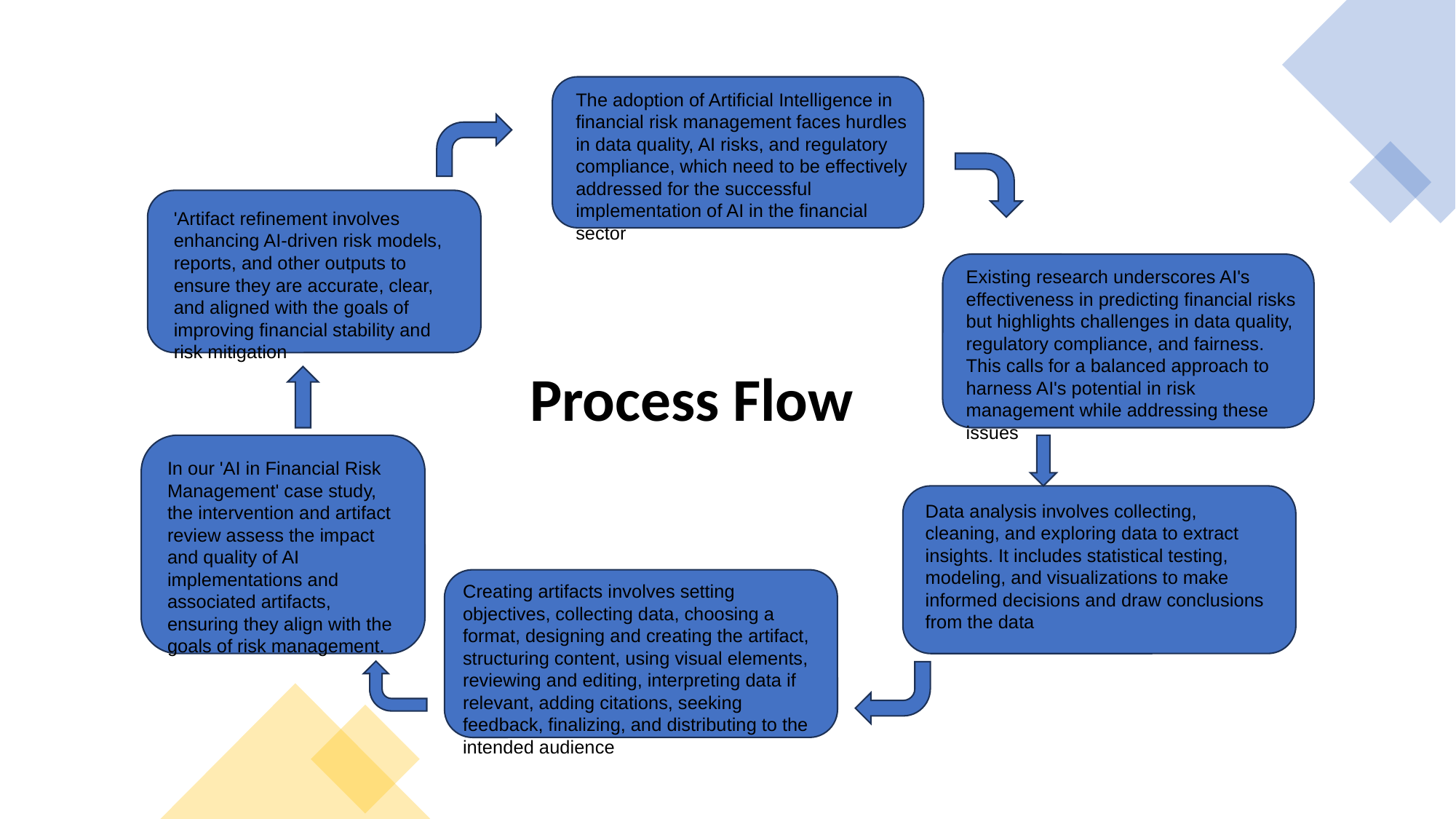

The adoption of Artificial Intelligence in financial risk management faces hurdles in data quality, AI risks, and regulatory compliance, which need to be effectively addressed for the successful implementation of AI in the financial sector

'Artifact refinement involves enhancing AI-driven risk models, reports, and other outputs to ensure they are accurate, clear, and aligned with the goals of improving financial stability and risk mitigation

Existing research underscores AI's effectiveness in predicting financial risks but highlights challenges in data quality, regulatory compliance, and fairness. This calls for a balanced approach to harness AI's potential in risk management while addressing these issues
Process Flow

In our 'AI in Financial Risk Management' case study, the intervention and artifact review assess the impact and quality of AI implementations and associated artifacts, ensuring they align with the goals of risk management.

Data analysis involves collecting, cleaning, and exploring data to extract insights. It includes statistical testing, modeling, and visualizations to make informed decisions and draw conclusions from the data

Creating artifacts involves setting objectives, collecting data, choosing a format, designing and creating the artifact, structuring content, using visual elements, reviewing and editing, interpreting data if relevant, adding citations, seeking feedback, finalizing, and distributing to the intended audience